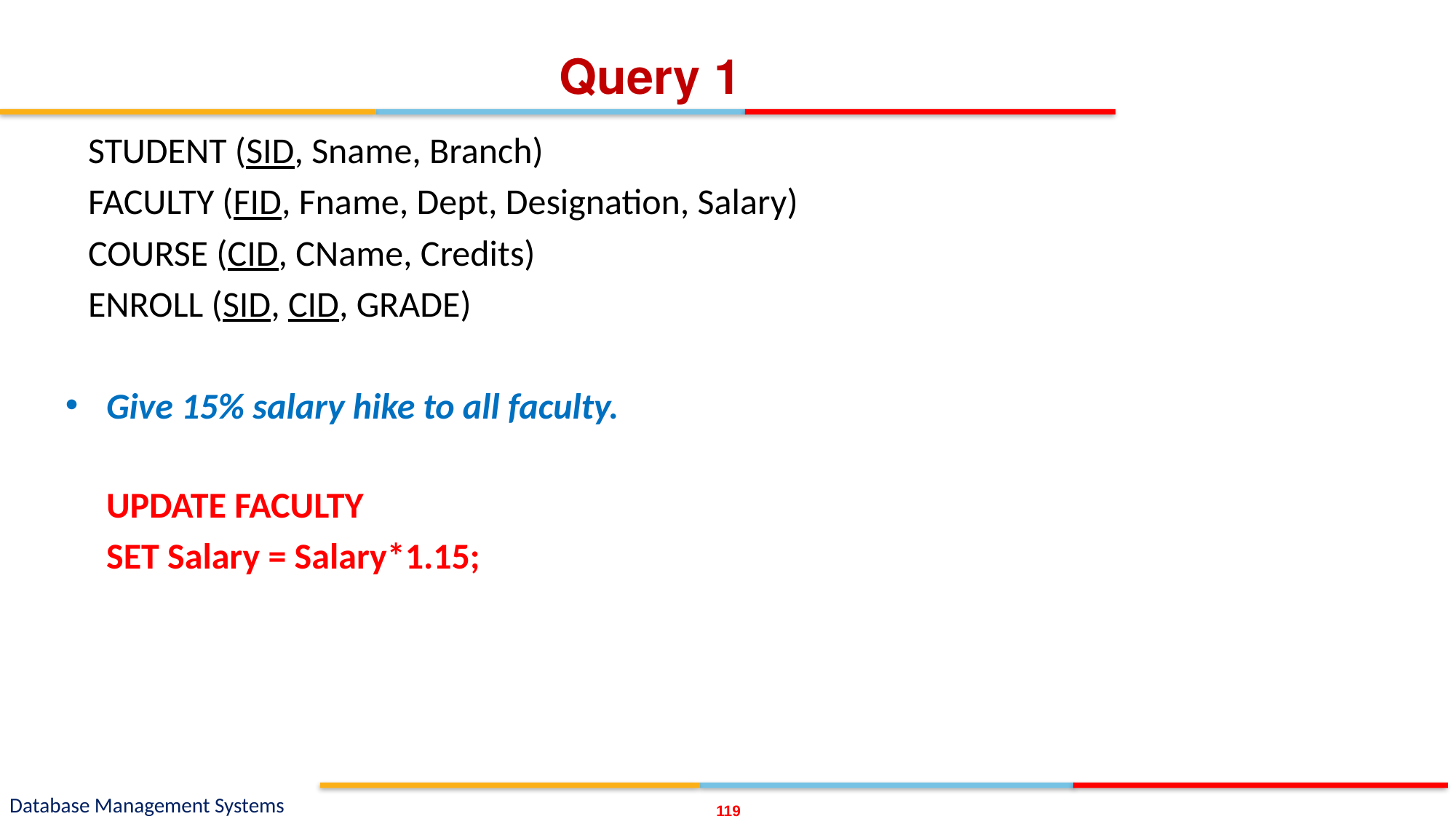

# Query 1
STUDENT (SID, Sname, Branch)
FACULTY (FID, Fname, Dept, Designation, Salary)
COURSE (CID, CName, Credits)
ENROLL (SID, CID, GRADE)

Give 15% salary hike to all faculty.

     UPDATE FACULTY
     SET Salary = Salary*1.15;